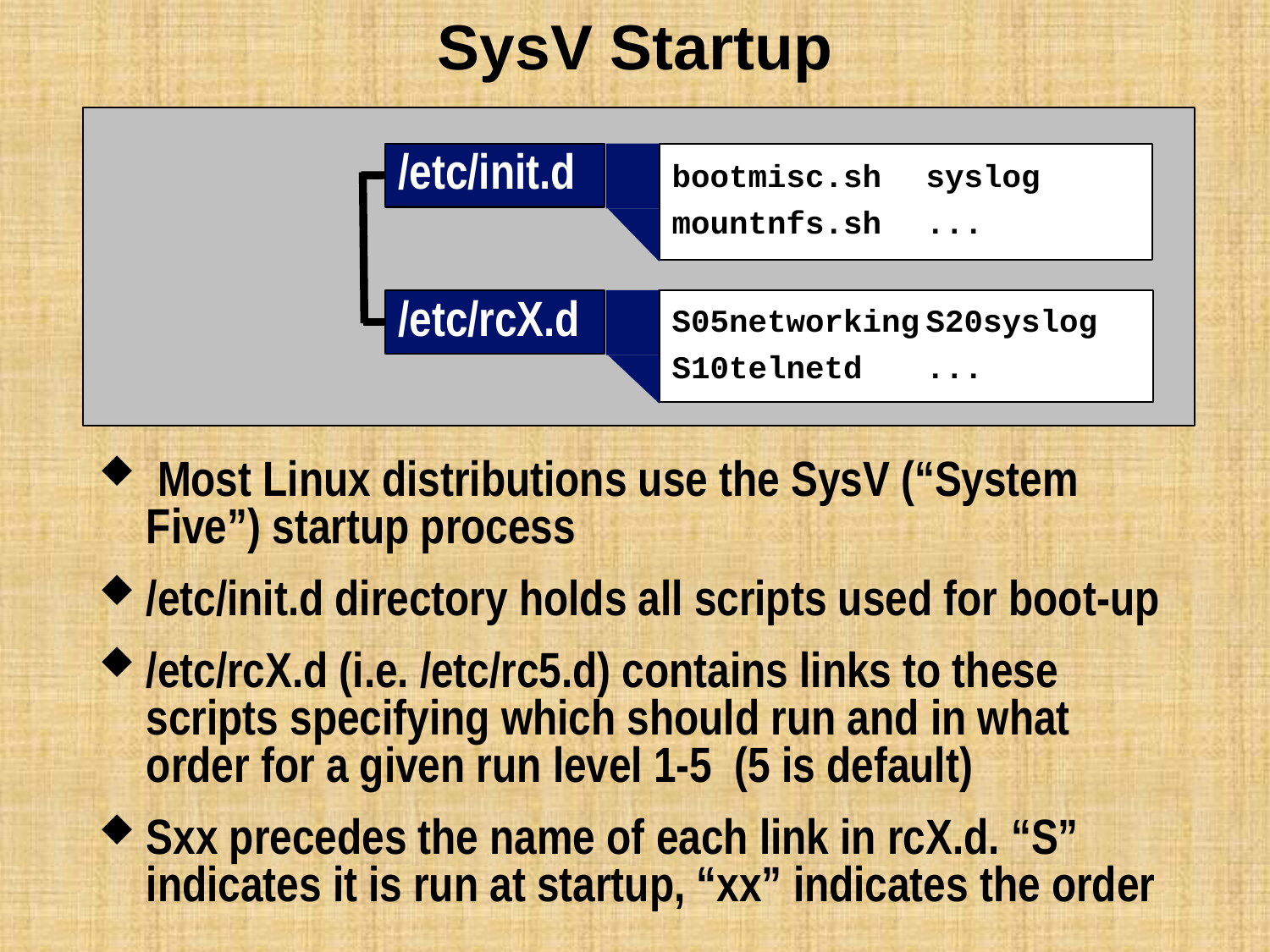

# SysV Startup

bootmisc.sh	syslog
mountnfs.sh	...
/etc/init.d

S05networking	S20syslog
S10telnetd	...
/etc/rcX.d

 Most Linux distributions use the SysV (“System Five”) startup process
/etc/init.d directory holds all scripts used for boot-up
/etc/rcX.d (i.e. /etc/rc5.d) contains links to these scripts specifying which should run and in what order for a given run level 1-5  (5 is default)
Sxx precedes the name of each link in rcX.d. “S” indicates it is run at startup, “xx” indicates the order